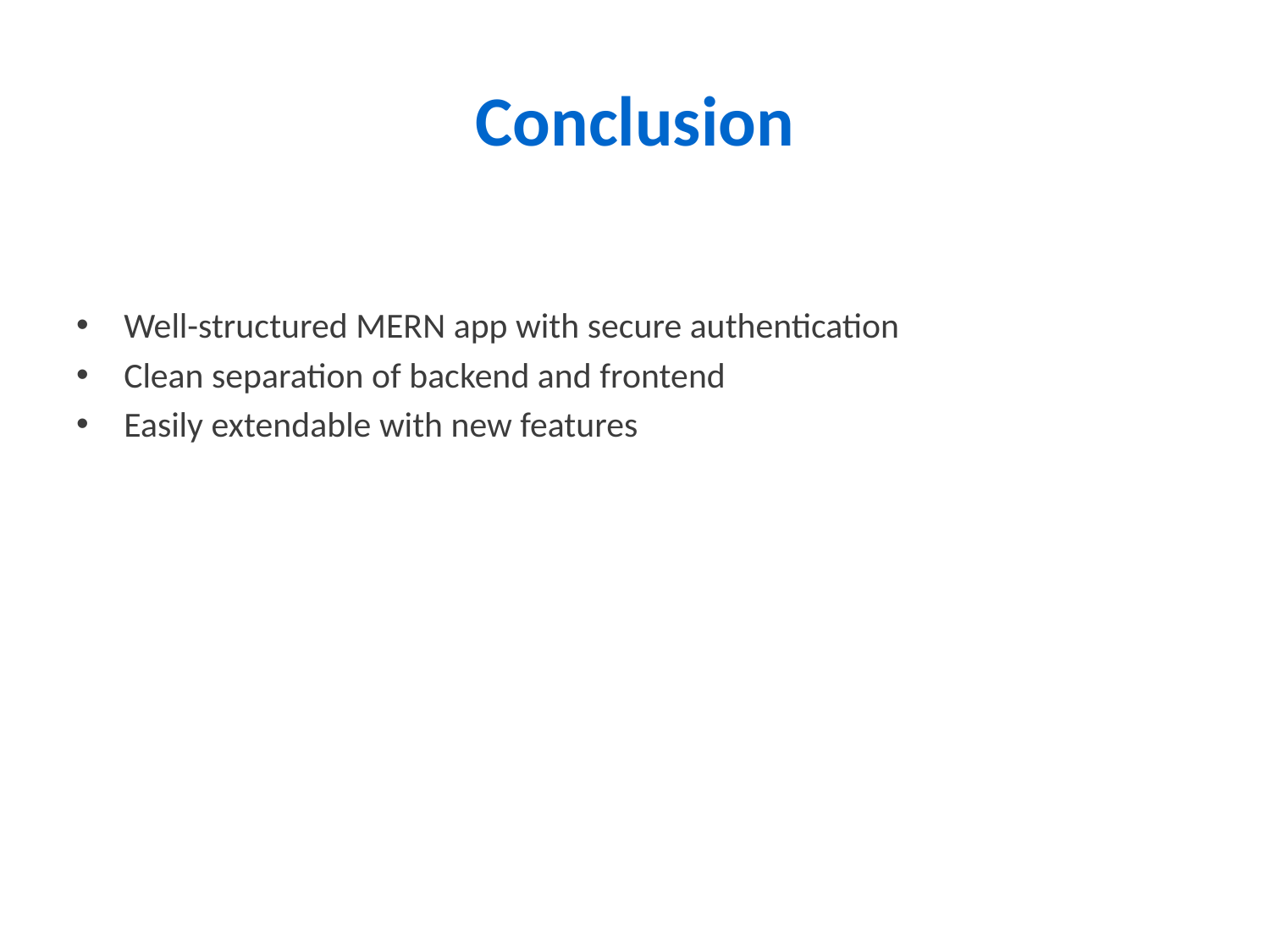

# Conclusion

Well-structured MERN app with secure authentication
Clean separation of backend and frontend
Easily extendable with new features